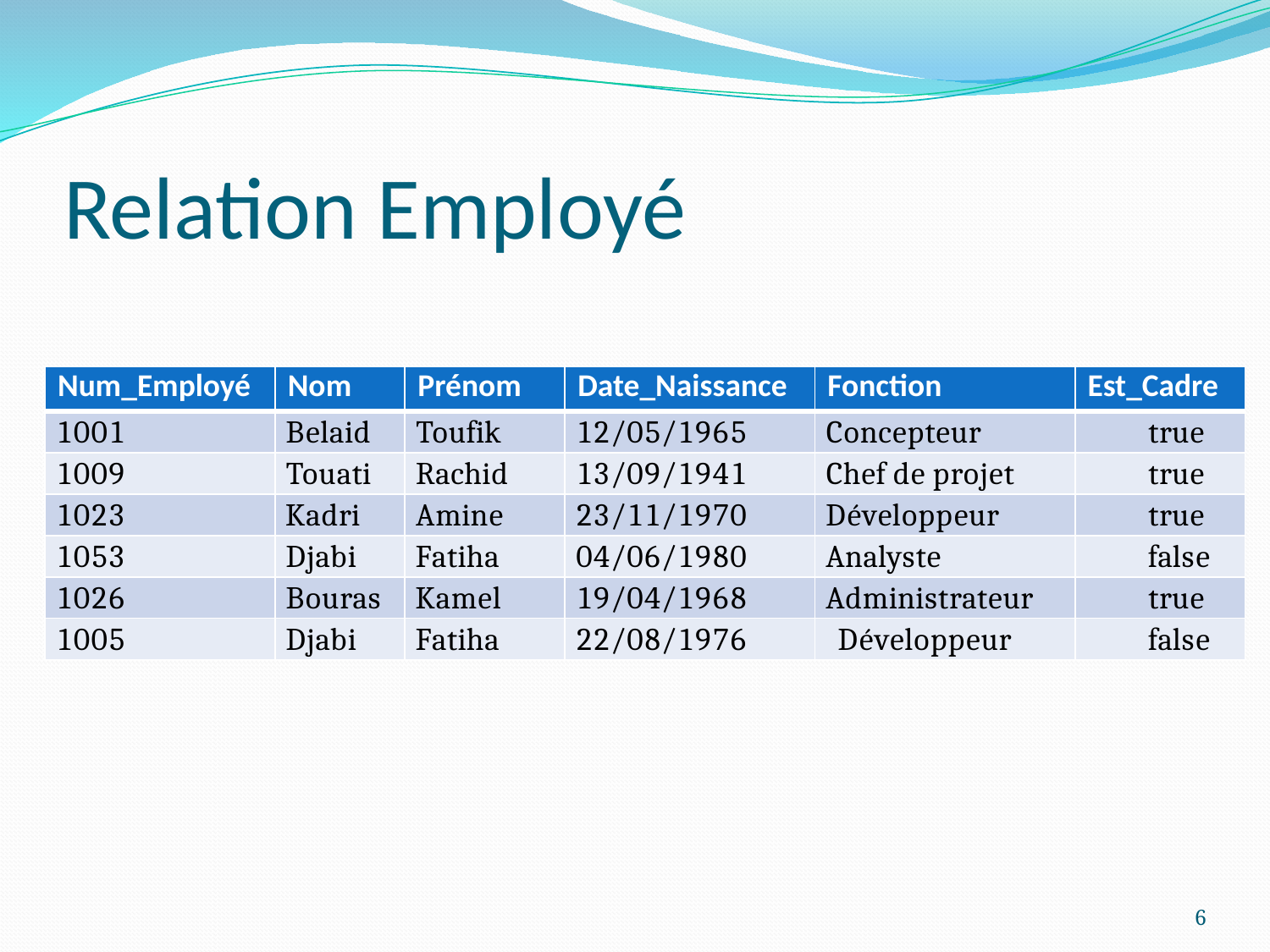

# Relation Employé
| Num\_Employé | Nom | Prénom | Date\_Naissance | Fonction | Est\_Cadre |
| --- | --- | --- | --- | --- | --- |
| 1001 | Belaid | Toufik | 12/05/1965 | Concepteur | true |
| 1009 | Touati | Rachid | 13/09/1941 | Chef de projet | true |
| 1023 | Kadri | Amine | 23/11/1970 | Développeur | true |
| 1053 | Djabi | Fatiha | 04/06/1980 | Analyste | false |
| 1026 | Bouras | Kamel | 19/04/1968 | Administrateur | true |
| 1005 | Djabi | Fatiha | 22/08/1976 | Développeur | false |
6